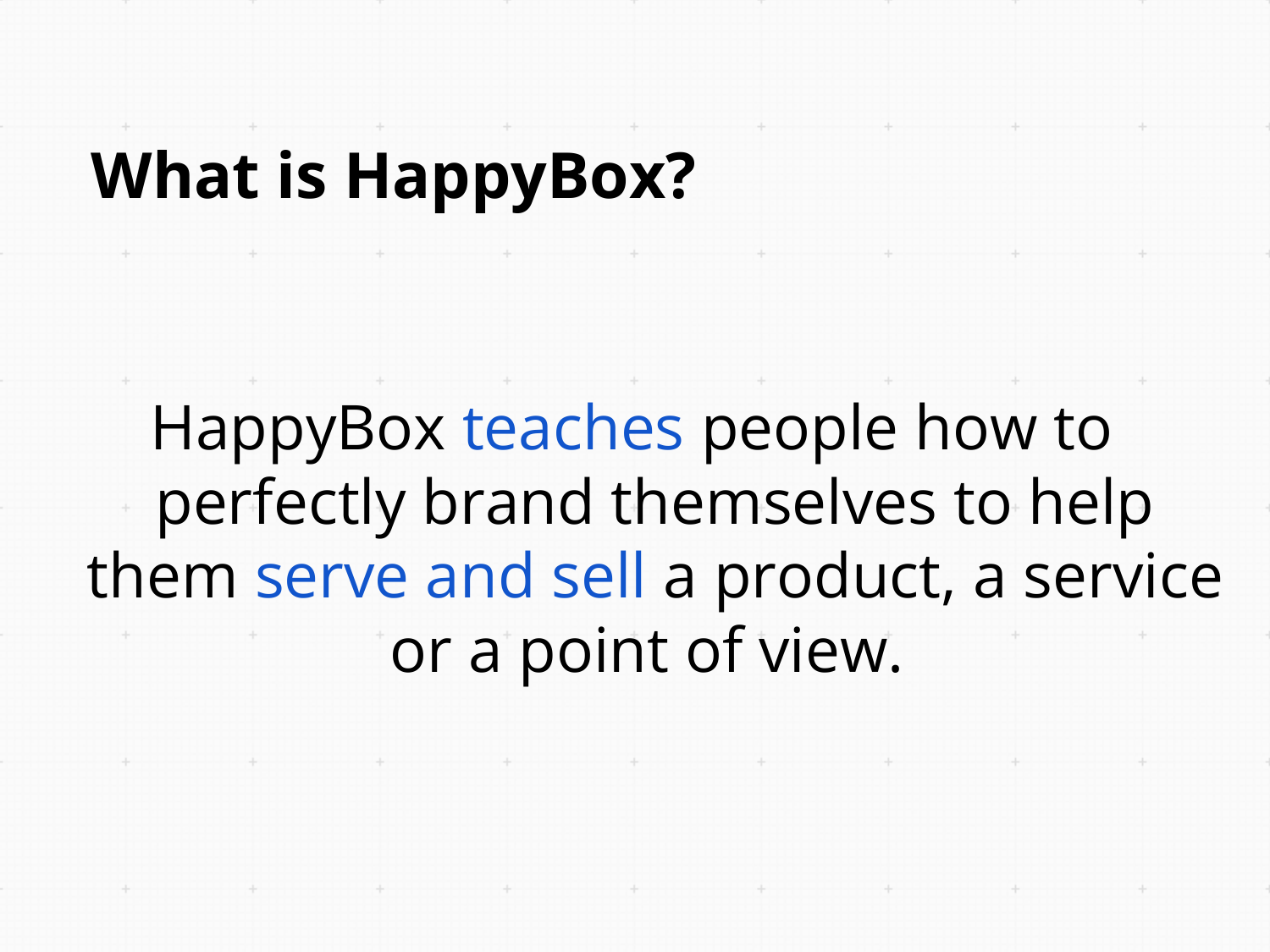

# What is HappyBox?
HappyBox teaches people how to perfectly brand themselves to help them serve and sell a product, a service or a point of view.